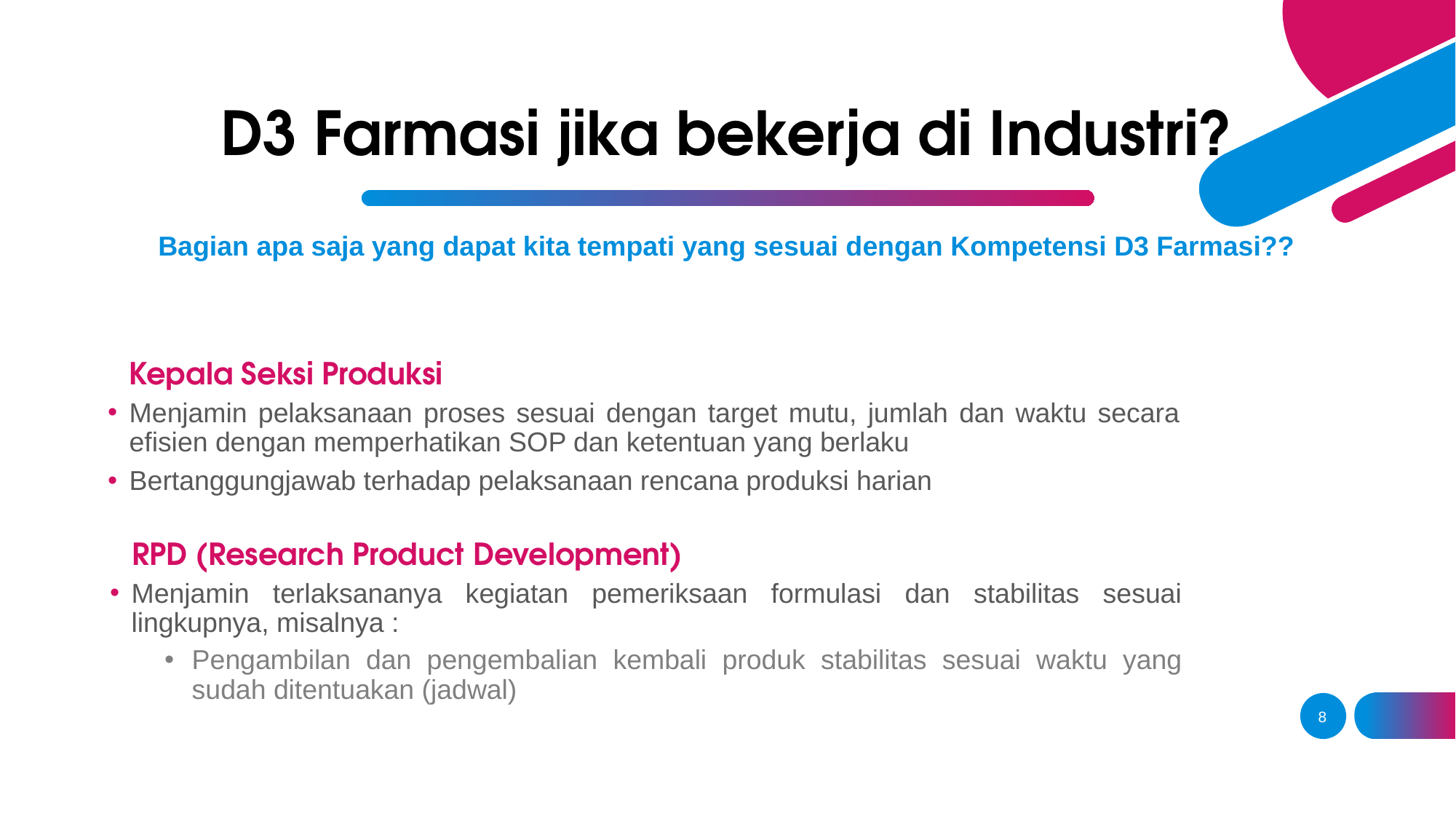

# D3 Farmasi jika bekerja di Industri?
Bagian apa saja yang dapat kita tempati yang sesuai dengan Kompetensi D3 Farmasi??
Kepala Seksi Produksi
Menjamin pelaksanaan proses sesuai dengan target mutu, jumlah dan waktu secara efisien dengan memperhatikan SOP dan ketentuan yang berlaku
Bertanggungjawab terhadap pelaksanaan rencana produksi harian
RPD (Research Product Development)
Menjamin terlaksananya kegiatan pemeriksaan formulasi dan stabilitas sesuai lingkupnya, misalnya :
Pengambilan dan pengembalian kembali produk stabilitas sesuai waktu yang sudah ditentuakan (jadwal)
8